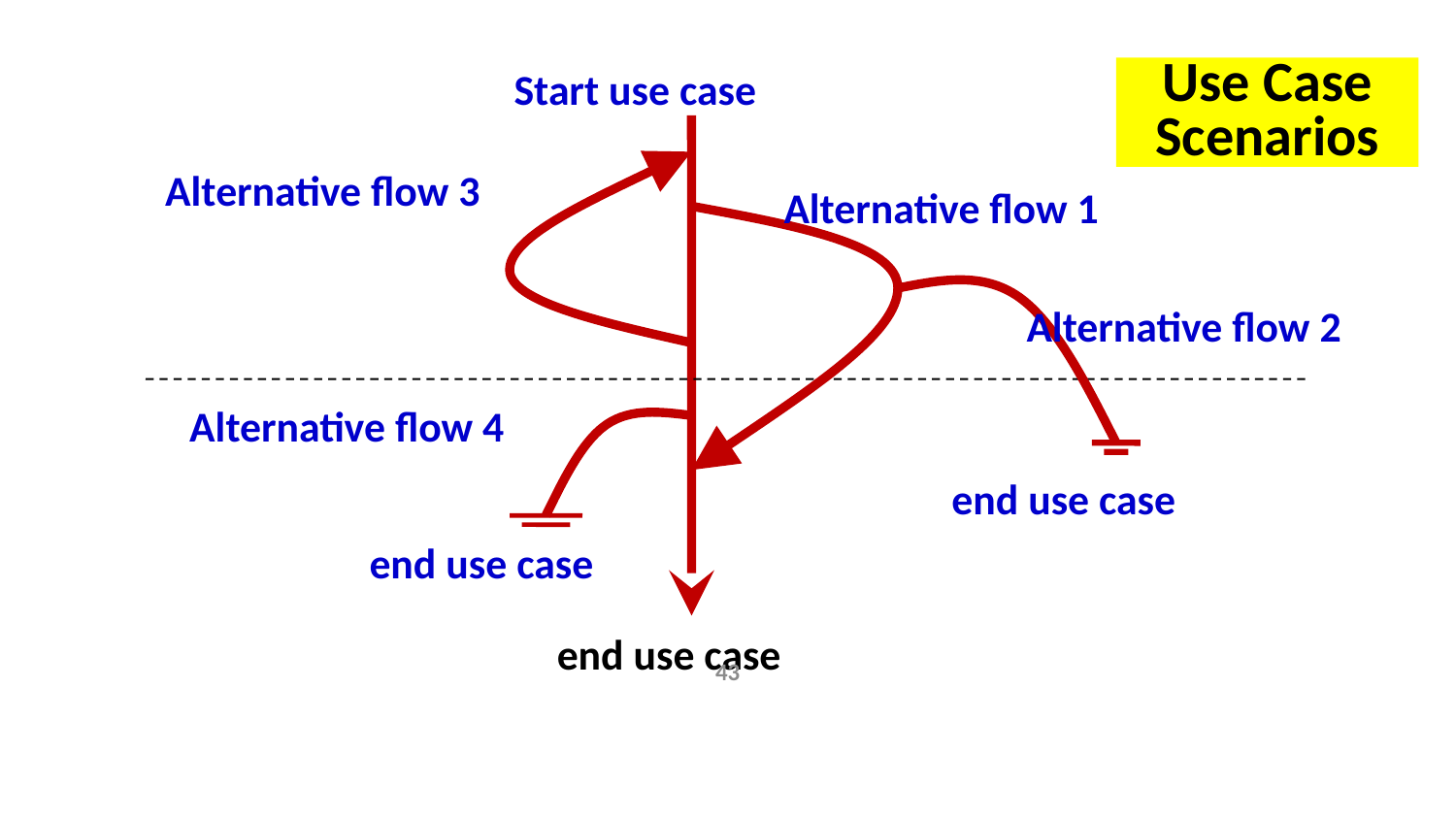

# Use Case Scenarios
Start use case

Alternative flow 3
Alternative flow 1

Alternative flow 2

Alternative flow 4

end use case

end use case
end use case
43